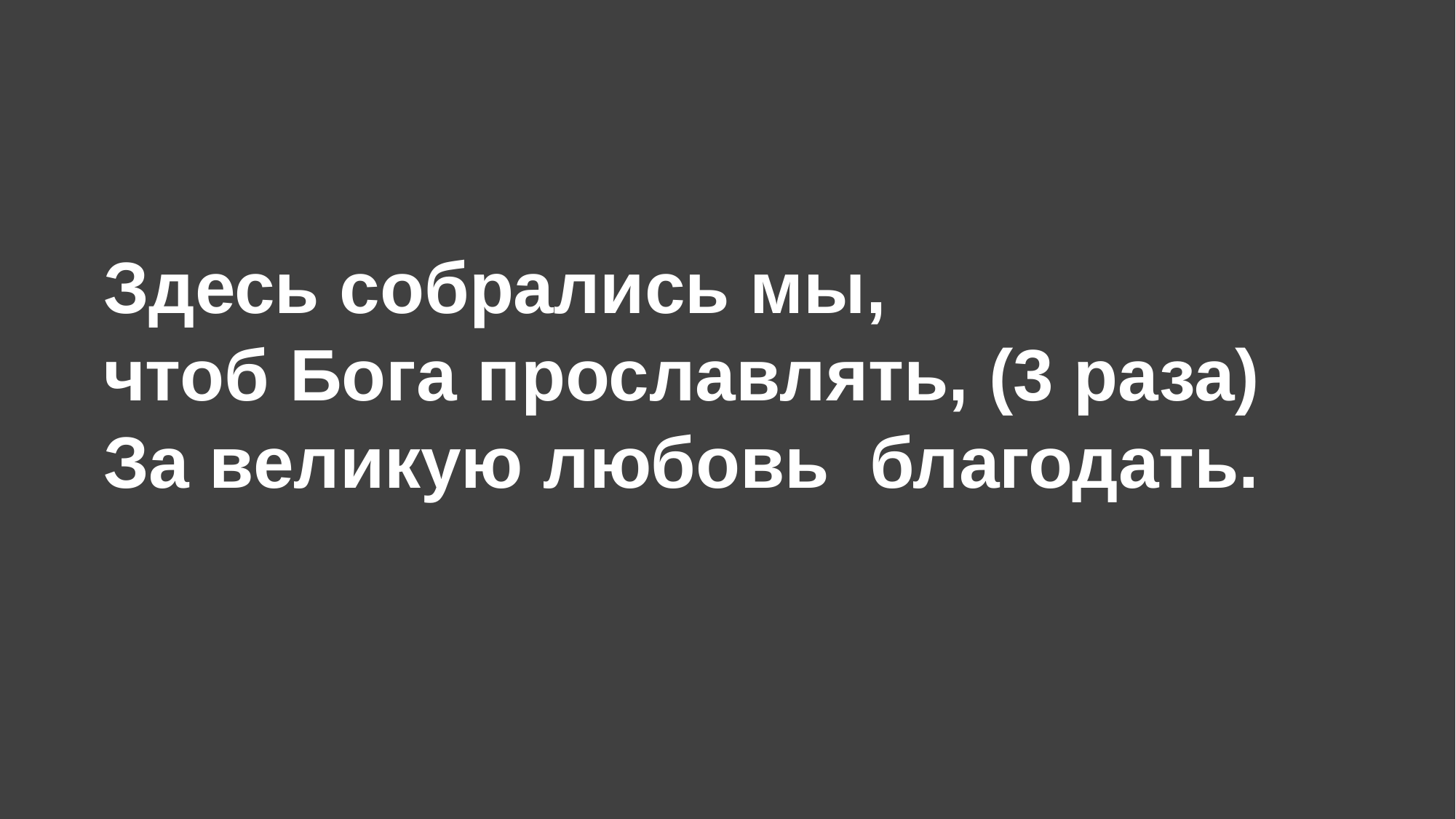

Здесь собрались мы,
чтоб Бога прославлять, (3 раза)
За великую любовь  благодать.